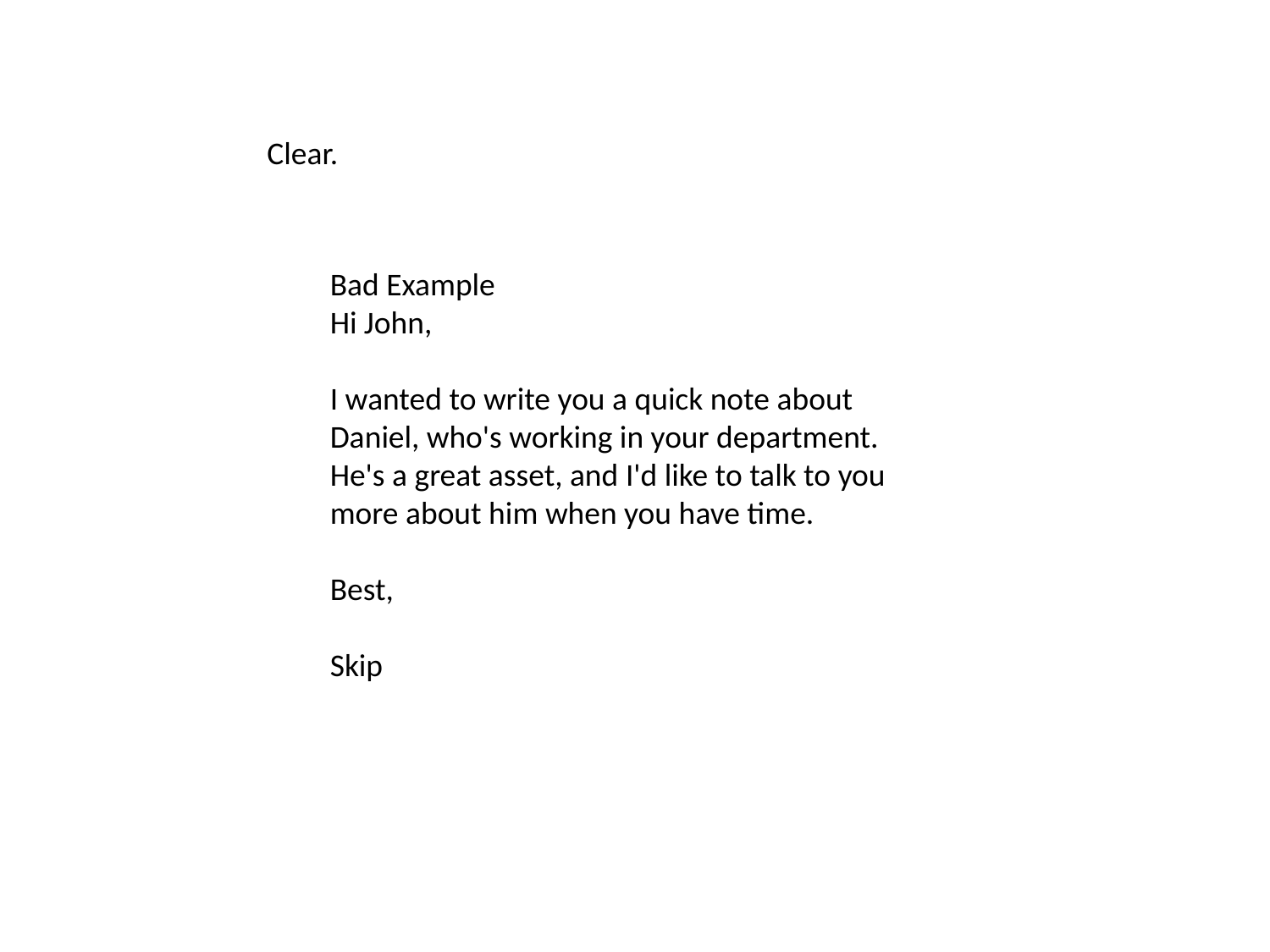

Clear.
Bad Example
Hi John,

I wanted to write you a quick note about Daniel, who's working in your department. He's a great asset, and I'd like to talk to you more about him when you have time.

Best,

Skip